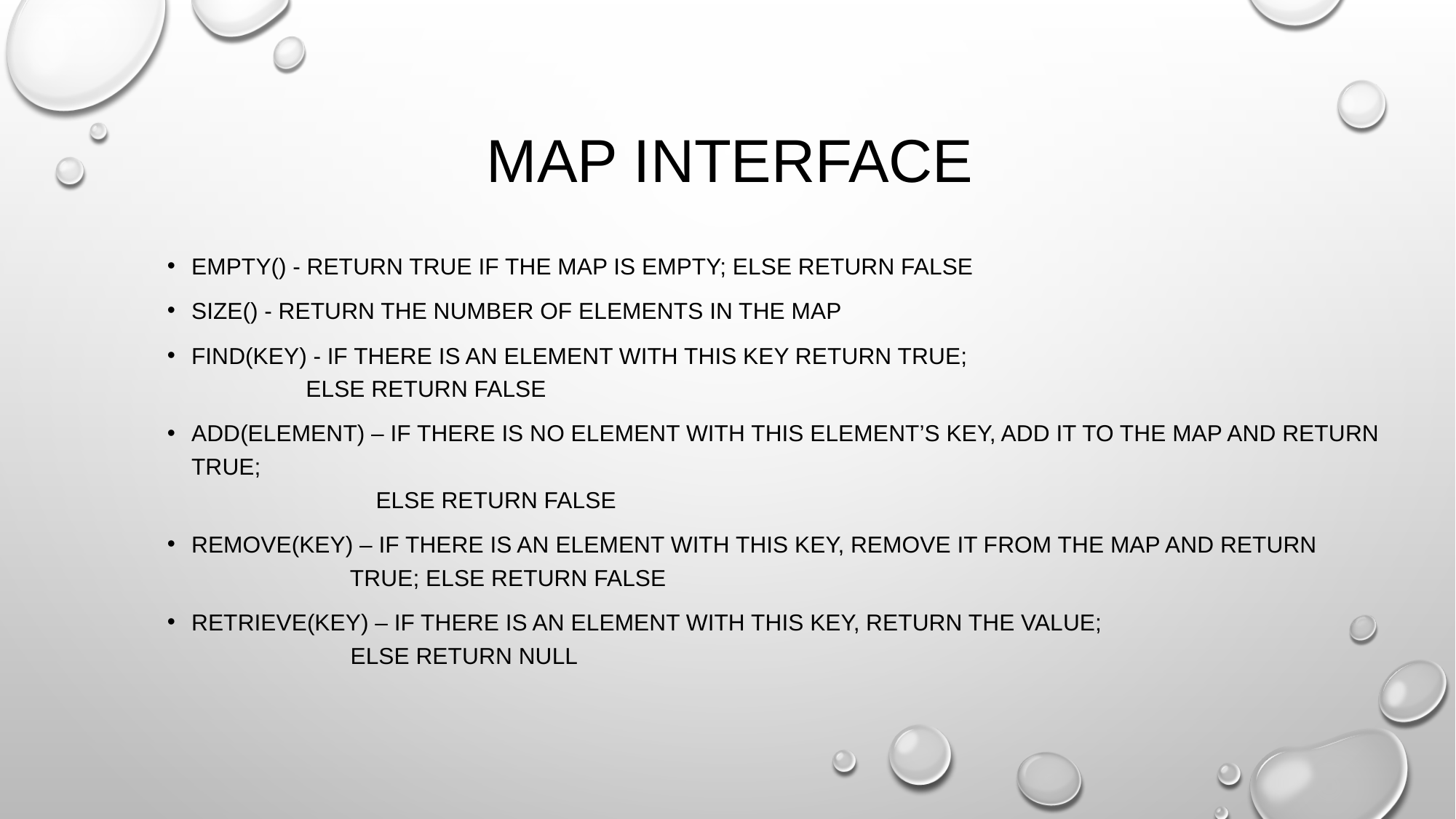

# Map interface
Empty() - return true if the map is empty; else return false
Size() - return the number of elements in the map
Find(key) - if there is an element with this key return true;
                  else return false
Add(element) – if there is no element with this element’s key, add it to the map and return true;
                             else return false
Remove(key) – if there is an element with this key, remove it from the map and return
                         true; else return false
Retrieve(key) – if there is an element with this key, return the value;
                         else return null